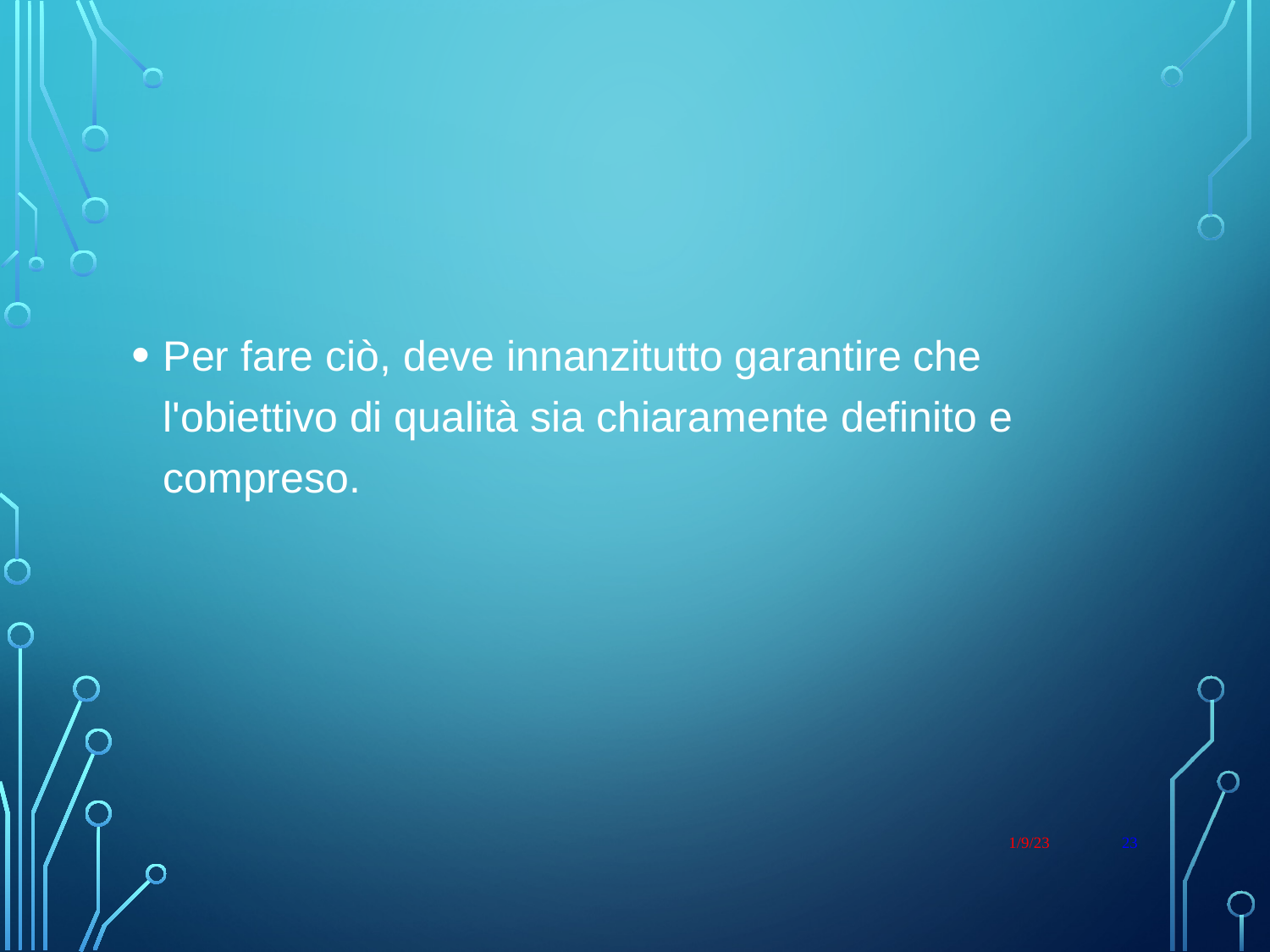

#
Per fare ciò, deve innanzitutto garantire che l'obiettivo di qualità sia chiaramente definito e compreso.
1/9/23
23